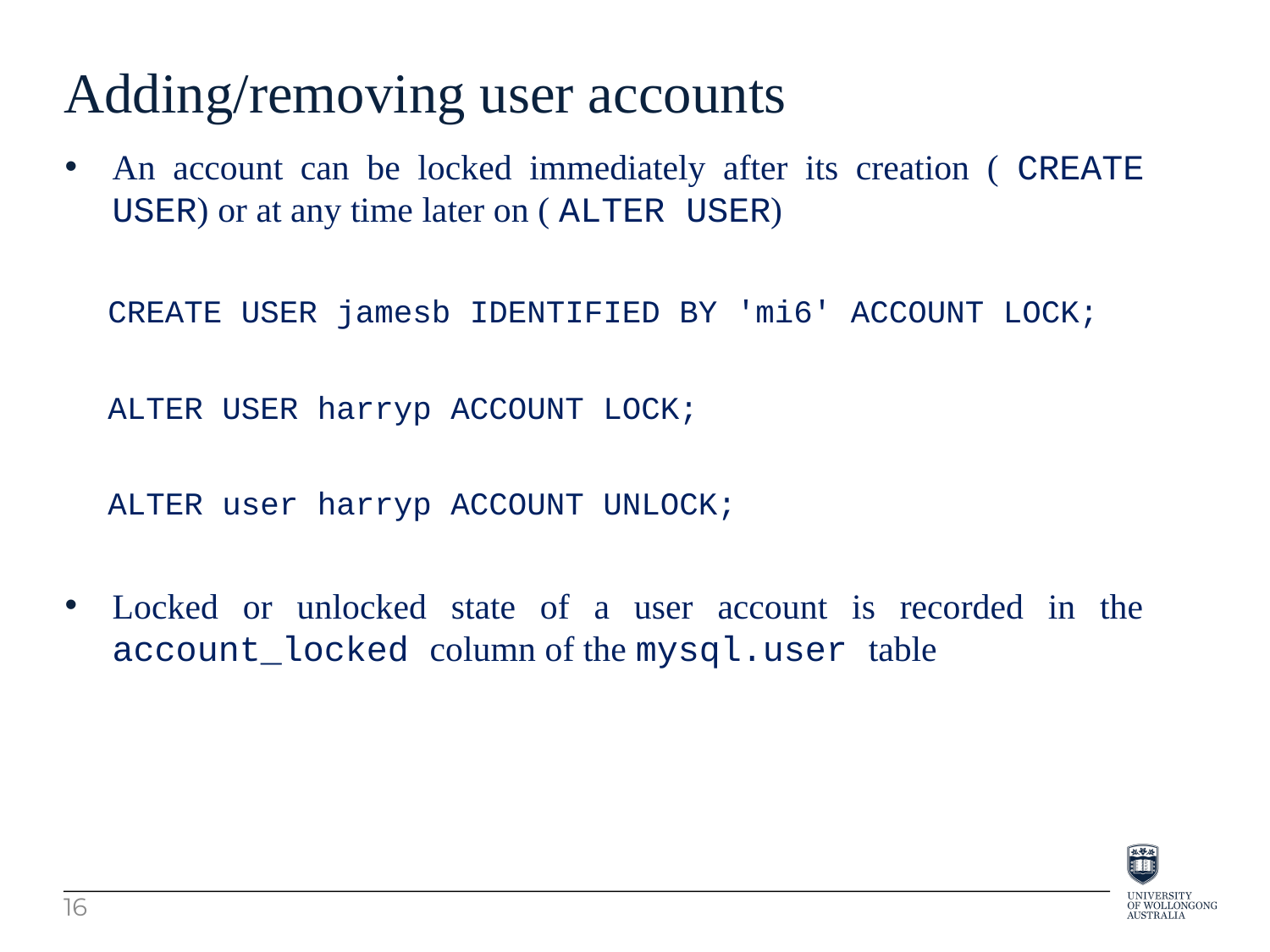

Adding/removing user accounts
An account can be locked immediately after its creation ( CREATE USER) or at any time later on ( ALTER USER)

CREATE USER jamesb IDENTIFIED BY 'mi6' ACCOUNT LOCK;

ALTER USER harryp ACCOUNT LOCK;

ALTER user harryp ACCOUNT UNLOCK;

Locked or unlocked state of a user account is recorded in the account_locked column of the mysql.user table

16